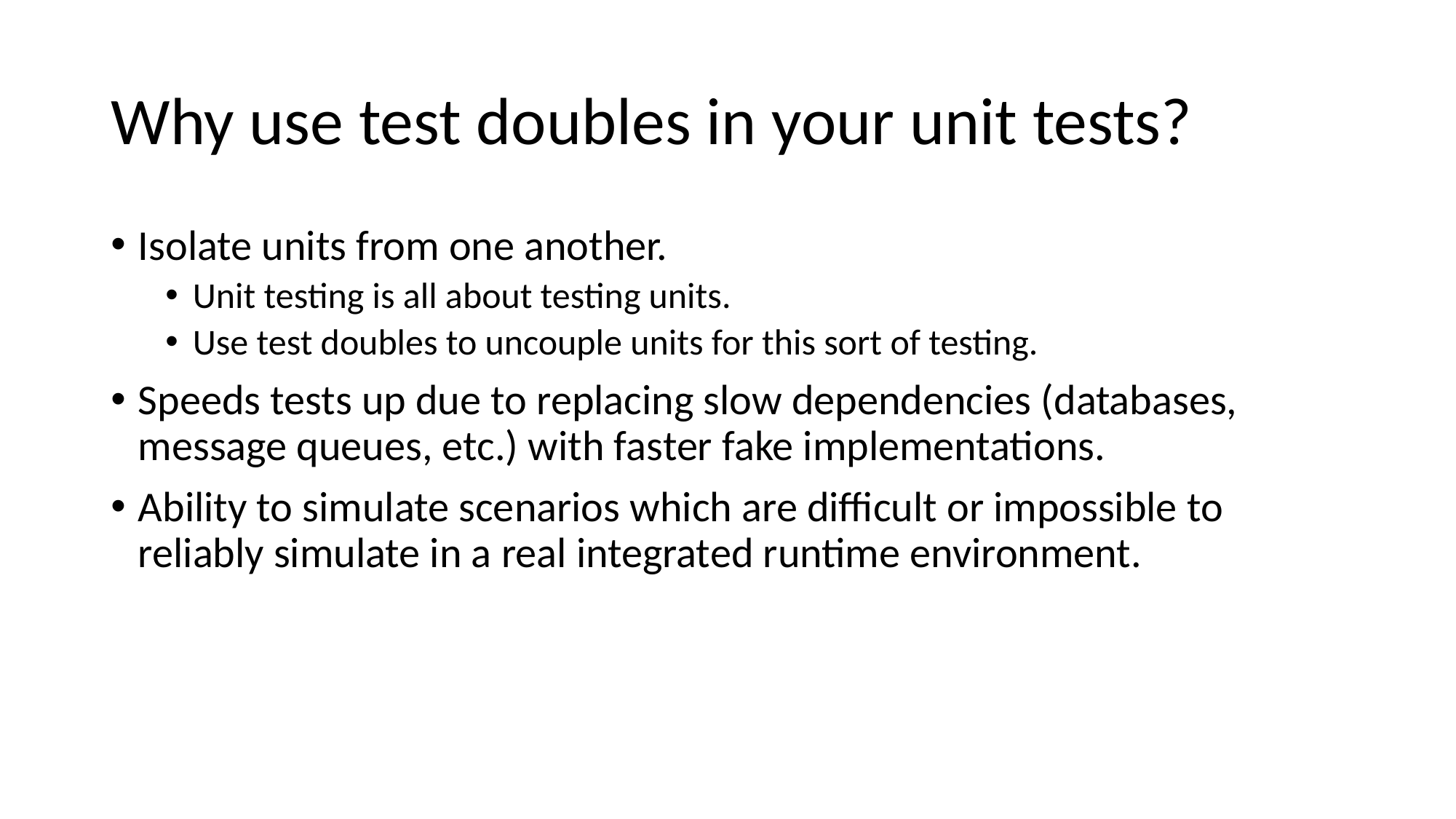

# Why use test doubles in your unit tests?
Isolate units from one another.
Unit testing is all about testing units.
Use test doubles to uncouple units for this sort of testing.
Speeds tests up due to replacing slow dependencies (databases, message queues, etc.) with faster fake implementations.
Ability to simulate scenarios which are difficult or impossible to reliably simulate in a real integrated runtime environment.